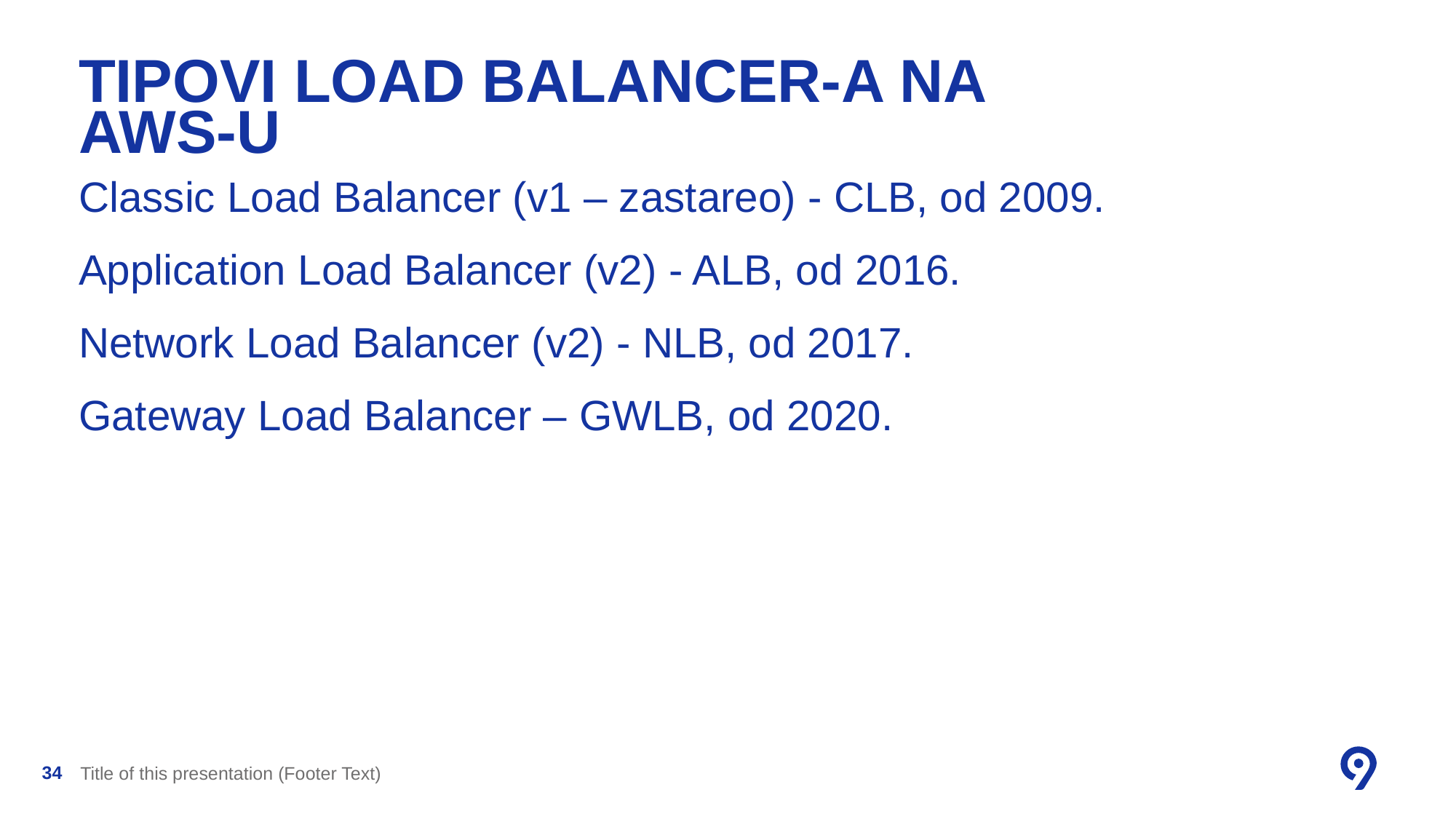

# Tipovi Load Balancer-a na AWS-u
Classic Load Balancer (v1 – zastareo) - CLB, od 2009.

Application Load Balancer (v2) - ALB, od 2016.

Network Load Balancer (v2) - NLB, od 2017.

Gateway Load Balancer – GWLB, od 2020.

Title of this presentation (Footer Text)
34